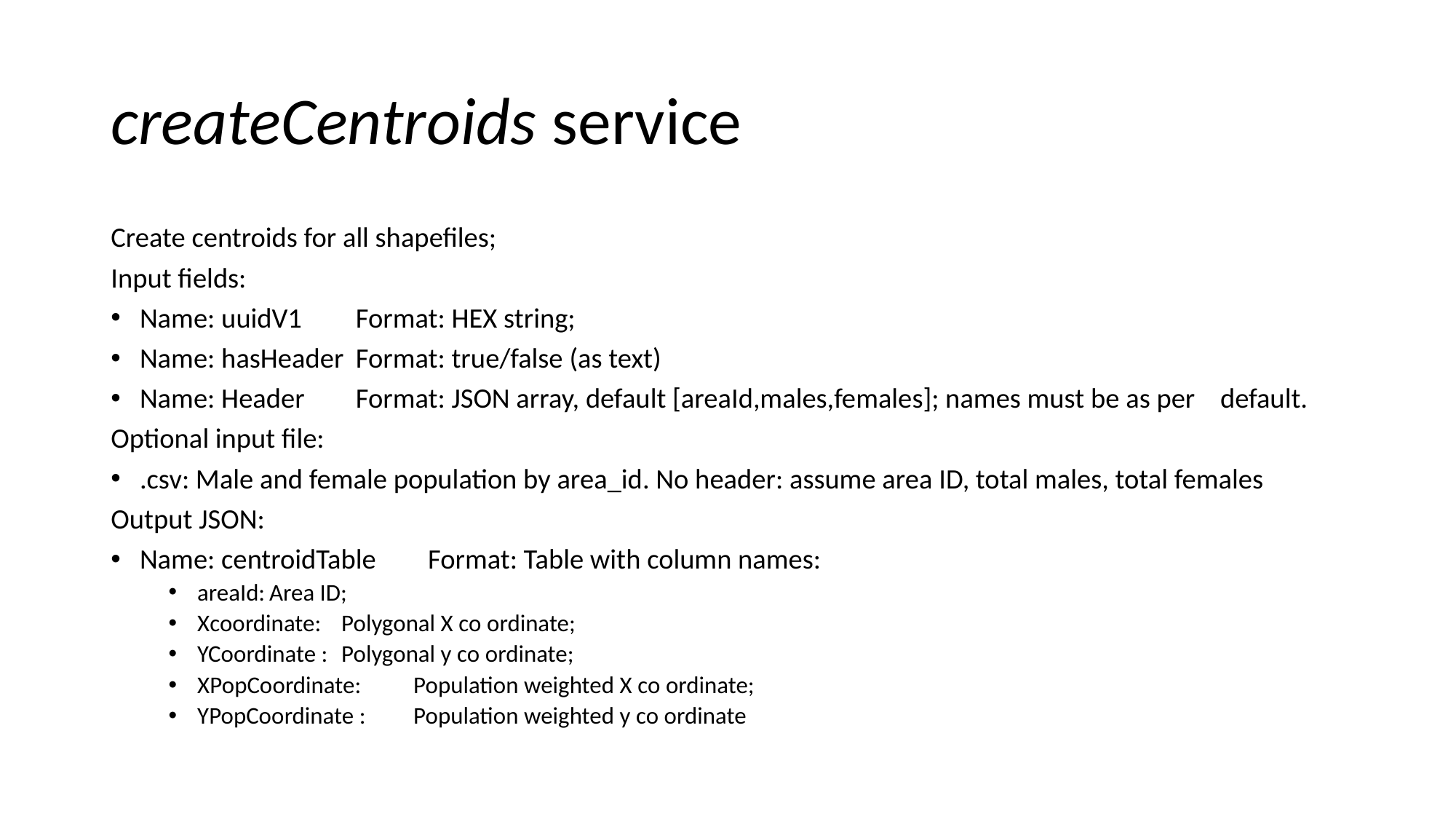

# createCentroids service
Create centroids for all shapefiles;
Input fields:
Name: uuidV1		Format: HEX string;
Name: hasHeader	Format: true/false (as text)
Name: Header		Format: JSON array, default [areaId,males,females]; names must be as per 				default.
Optional input file:
.csv: Male and female population by area_id. No header: assume area ID, total males, total females
Output JSON:
Name: centroidTable 	Format: Table with column names:
areaId:		Area ID;
Xcoordinate:		Polygonal X co ordinate;
YCoordinate :		Polygonal y co ordinate;
XPopCoordinate:	Population weighted X co ordinate;
YPopCoordinate :	Population weighted y co ordinate